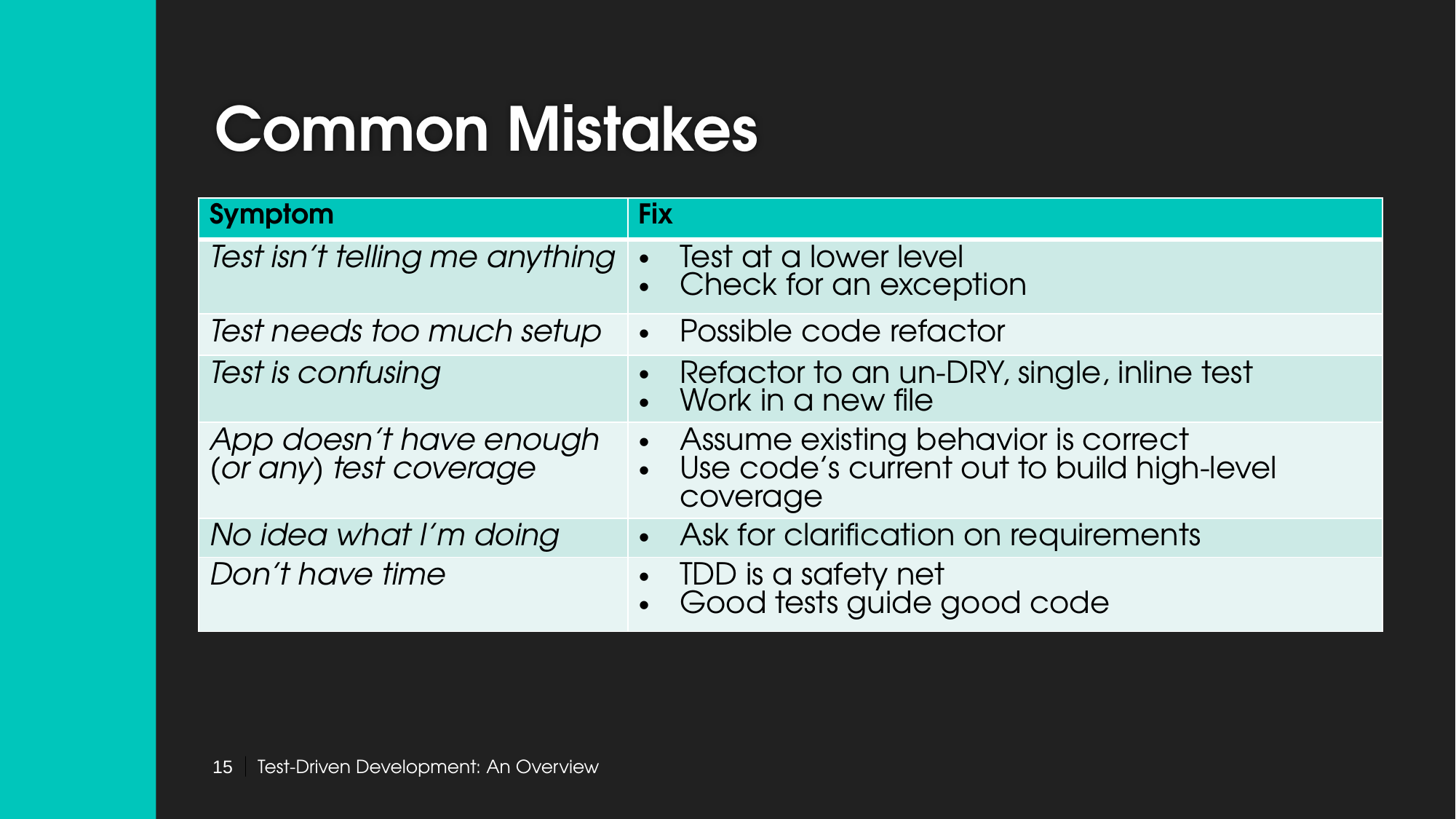

# Common Mistakes
| Symptom | Fix |
| --- | --- |
| Test isn’t telling me anything | Test at a lower level Check for an exception |
| Test needs too much setup | Possible code refactor |
| Test is confusing | Refactor to an un-DRY, single, inline test Work in a new file |
| App doesn’t have enough (or any) test coverage | Assume existing behavior is correct Use code’s current out to build high-level coverage |
| No idea what I’m doing | Ask for clarification on requirements |
| Don’t have time | TDD is a safety net Good tests guide good code |
Test-Driven Development: An Overview